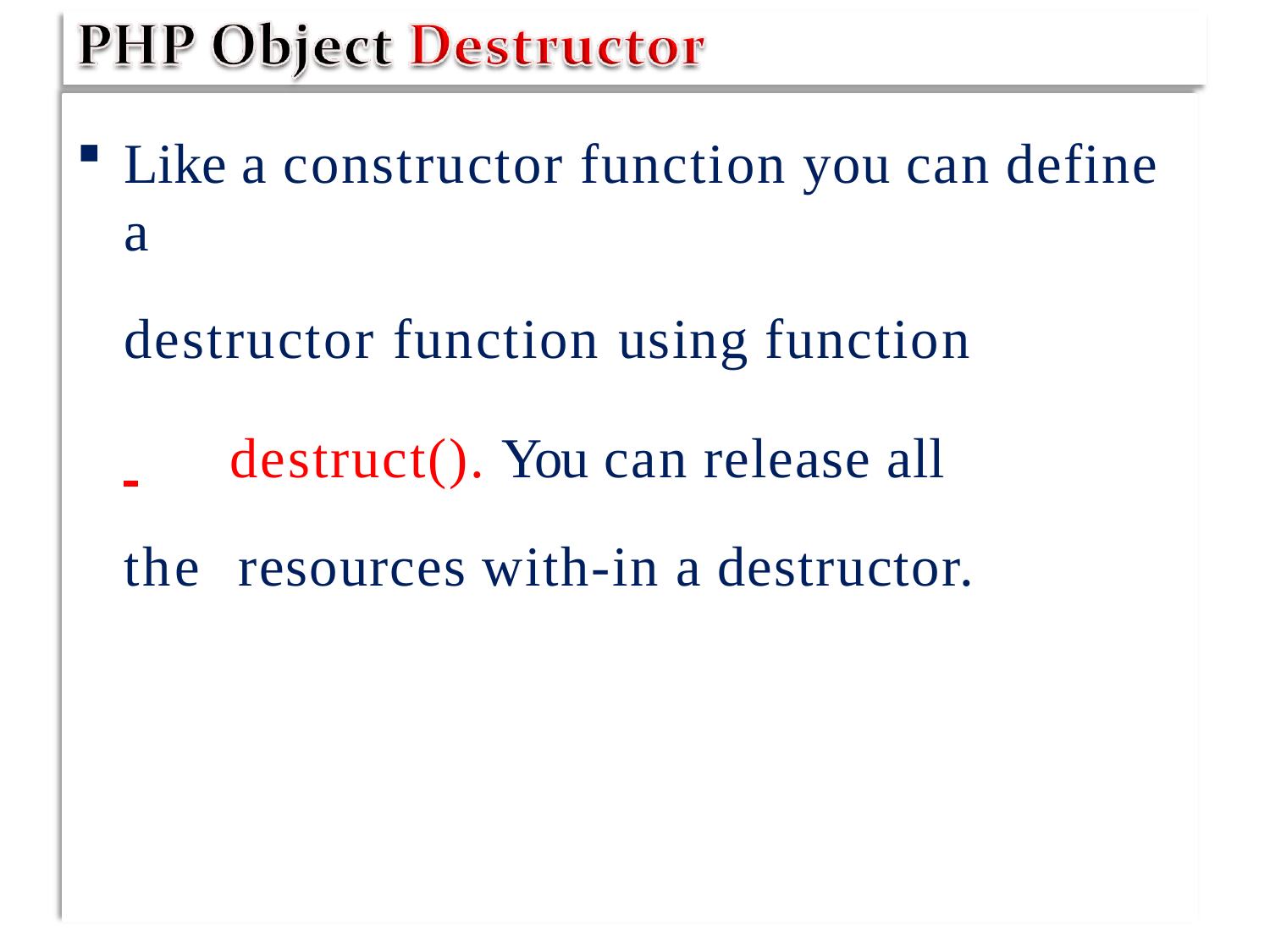

Like a constructor function you can define a
destructor function using function
 	destruct(). You can release all the  resources with-in a destructor.